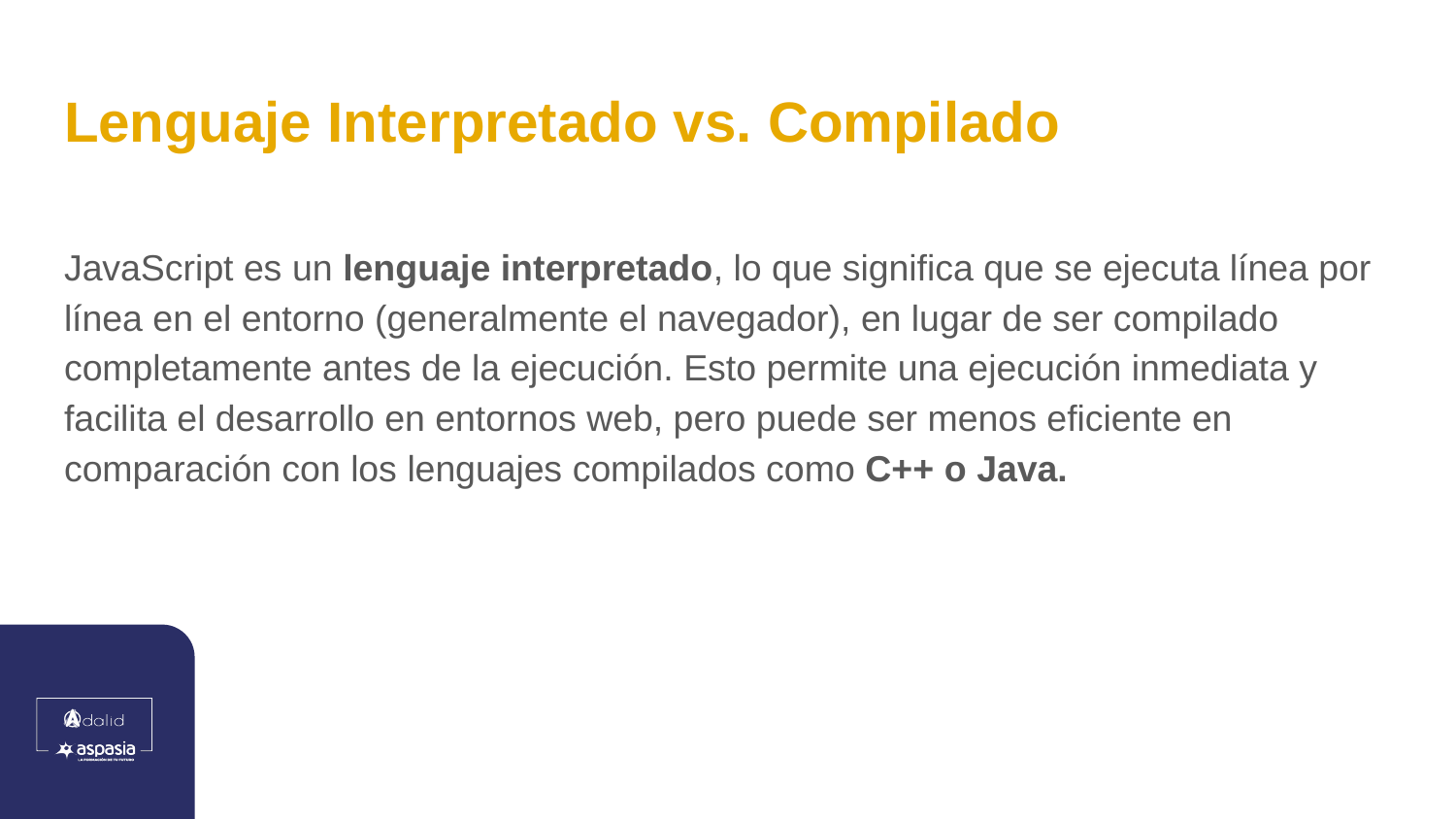

# Lenguaje Interpretado vs. Compilado
JavaScript es un lenguaje interpretado, lo que significa que se ejecuta línea por línea en el entorno (generalmente el navegador), en lugar de ser compilado completamente antes de la ejecución. Esto permite una ejecución inmediata y facilita el desarrollo en entornos web, pero puede ser menos eficiente en comparación con los lenguajes compilados como C++ o Java.